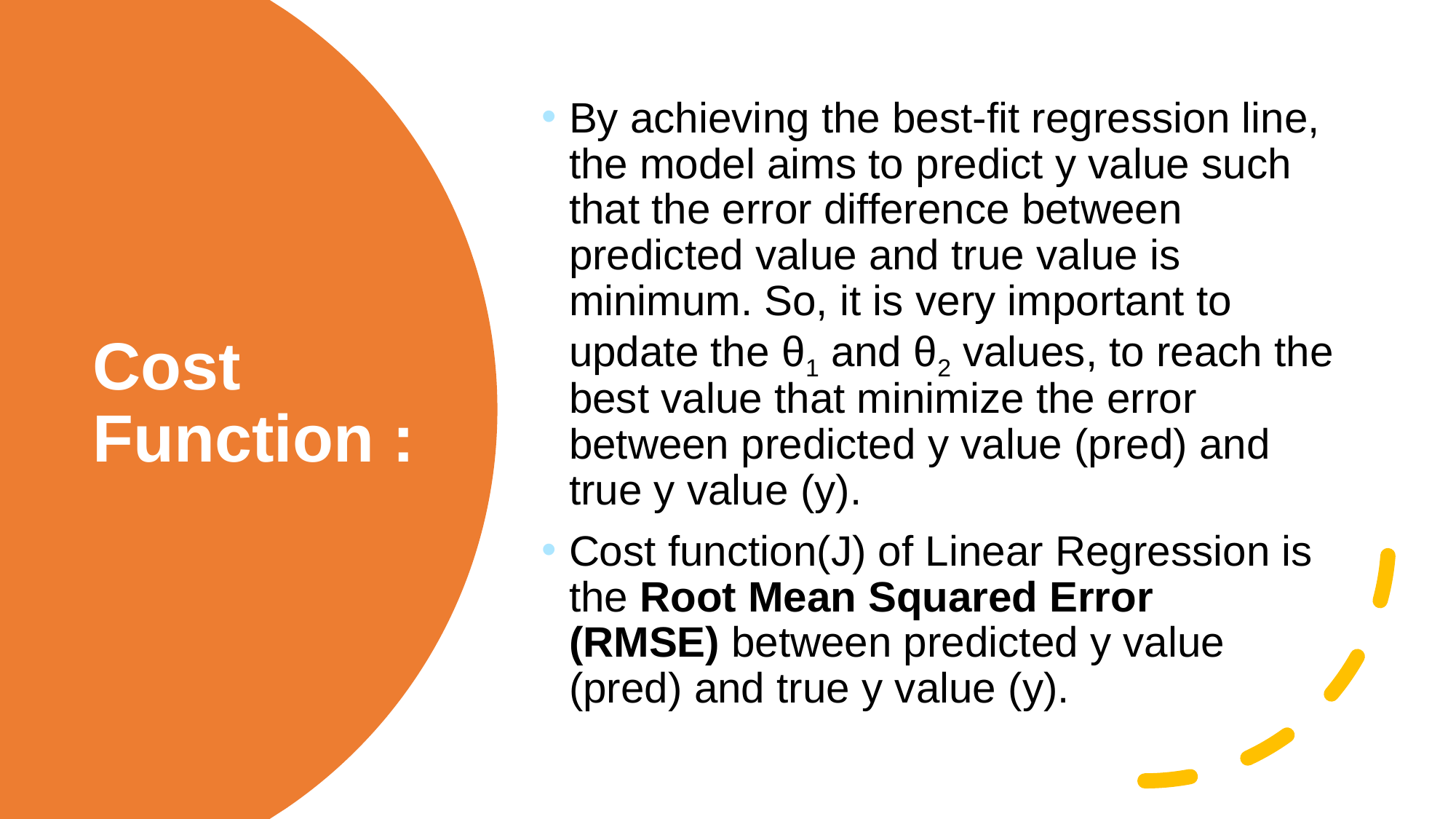

By achieving the best-fit regression line, the model aims to predict y value such that the error difference between predicted value and true value is minimum. So, it is very important to update the θ1 and θ2 values, to reach the best value that minimize the error between predicted y value (pred) and true y value (y).
Cost function(J) of Linear Regression is the Root Mean Squared Error (RMSE) between predicted y value (pred) and true y value (y).
# Cost Function :